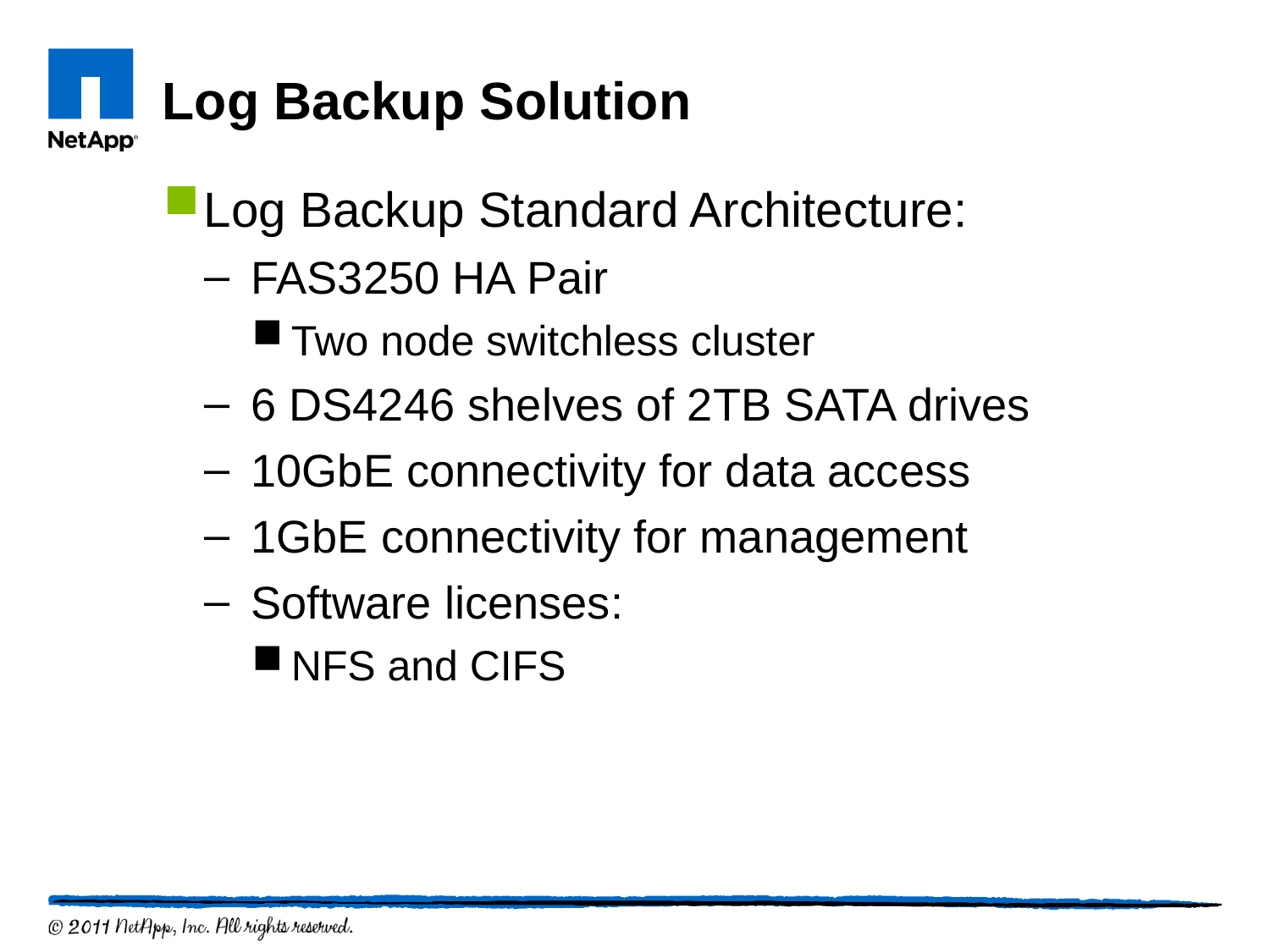

# Log Backup Solution
Log Backup Standard Architecture:
FAS3250 HA Pair
Two node switchless cluster
6 DS4246 shelves of 2TB SATA drives
10GbE connectivity for data access
1GbE connectivity for management
Software licenses:
NFS and CIFS